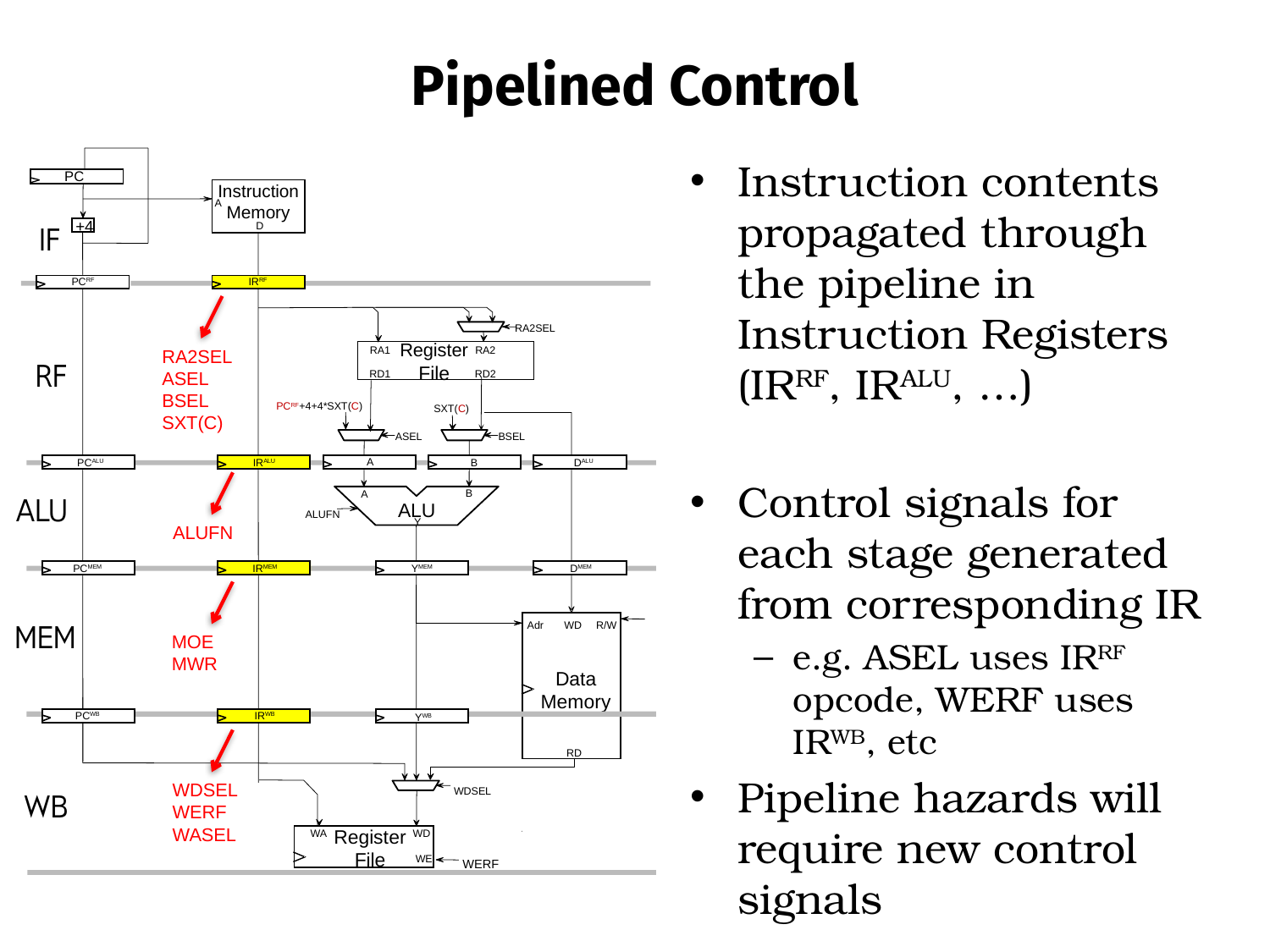

# Pipelined Control

PC

Instruction Memory

A

+4

D

RA2SEL

Register
File

RA1
RA2
RD1
RD2

PCRF+4+4*SXT(C)
SXT(C)

ASEL

BSEL

B
A
ALU

ALUFN

Y

R/W
Adr
WD

Data
Memory

RD

WDSEL

Register
File

WD
WA

WE
WERF

Instruction contents propagated through the pipeline in Instruction Registers (IRRF, IRALU, …)

Control signals for each stage generated from corresponding IR
e.g. ASEL uses IRRF opcode, WERF uses IRWB, etc
Pipeline hazards will require new control signals
IF
IRRF

PCRF

RA2SEL
ASEL
BSEL
SXT(C)
ALUFN
MOE
MWR
WDSEL
WERF
WASEL
RF

A

PCALU
IRALU
B
DALU

ALU

DMEM
YMEM
PCMEM
IRMEM

MEM

PCWB

IRWB

YWB

WB